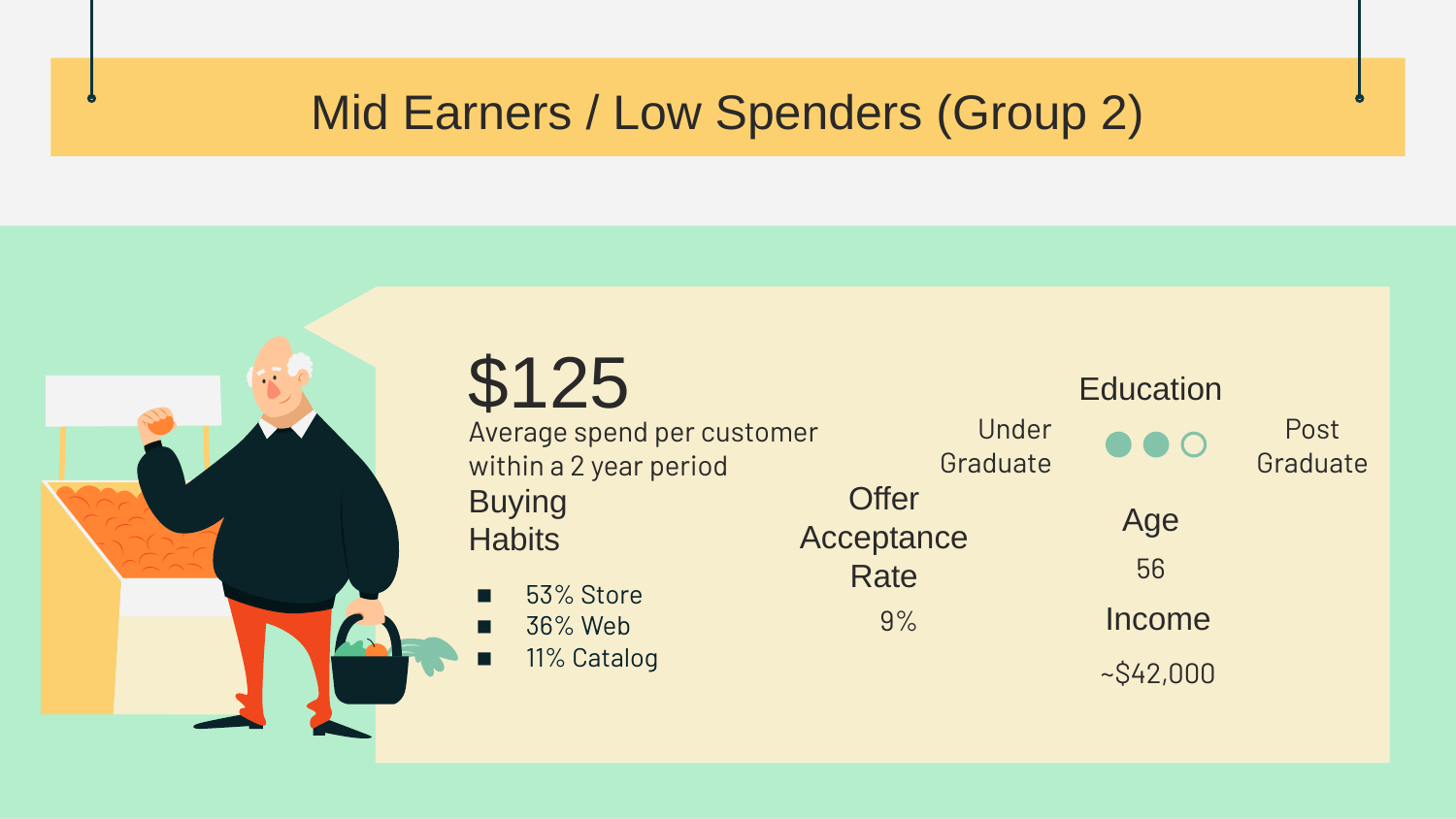

# Mid Earners / Low Spenders (Group 2)

$125

Education
Under
Graduate
Post
Graduate

Average spend per customer within a 2 year period
Age
Buying Habits
Offer Acceptance
Rate
56
53% Store
36% Web
11% Catalog

Income
9%
~$42,000